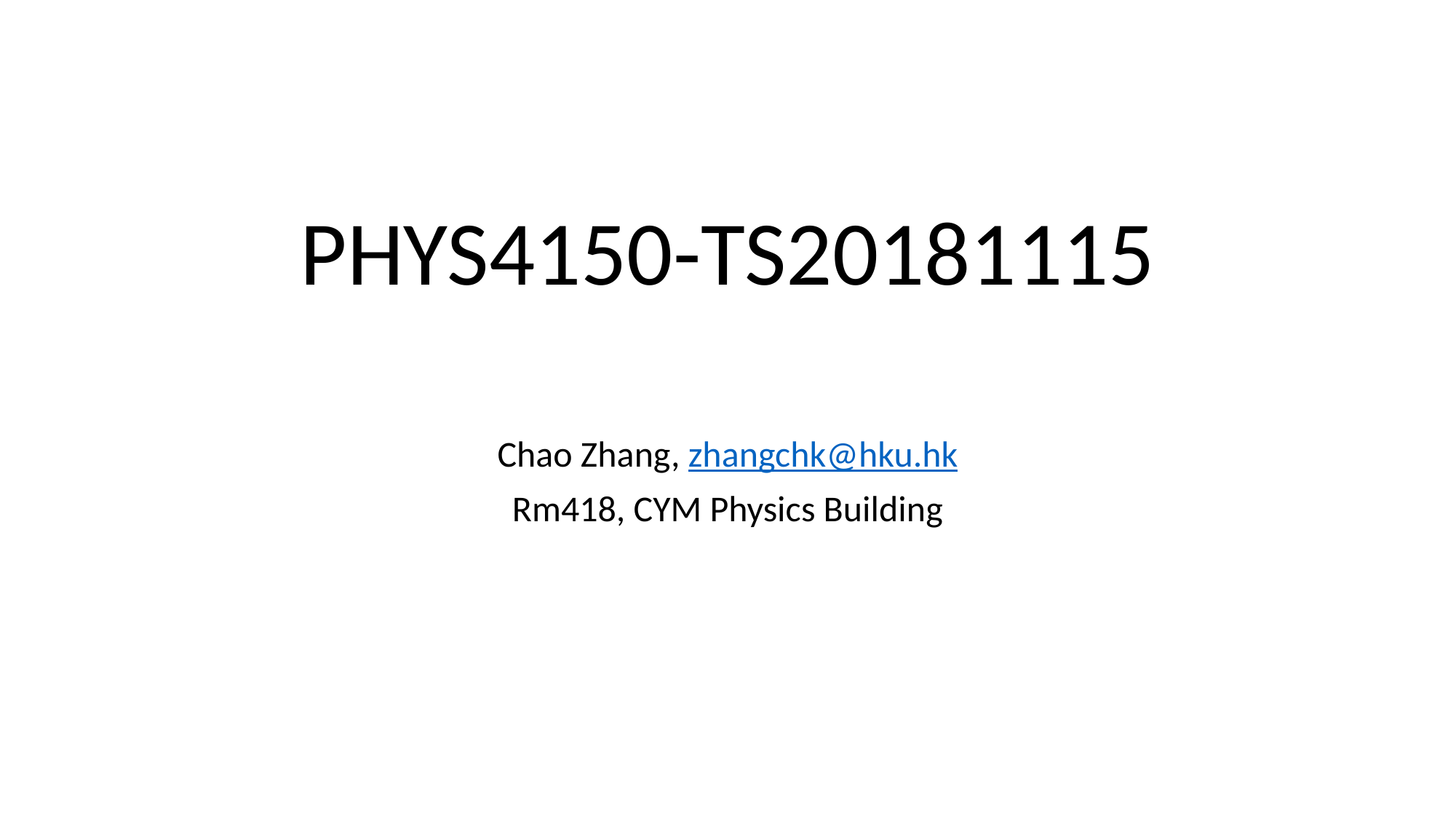

# PHYS4150-TS20181115
Chao Zhang, zhangchk@hku.hk
Rm418, CYM Physics Building